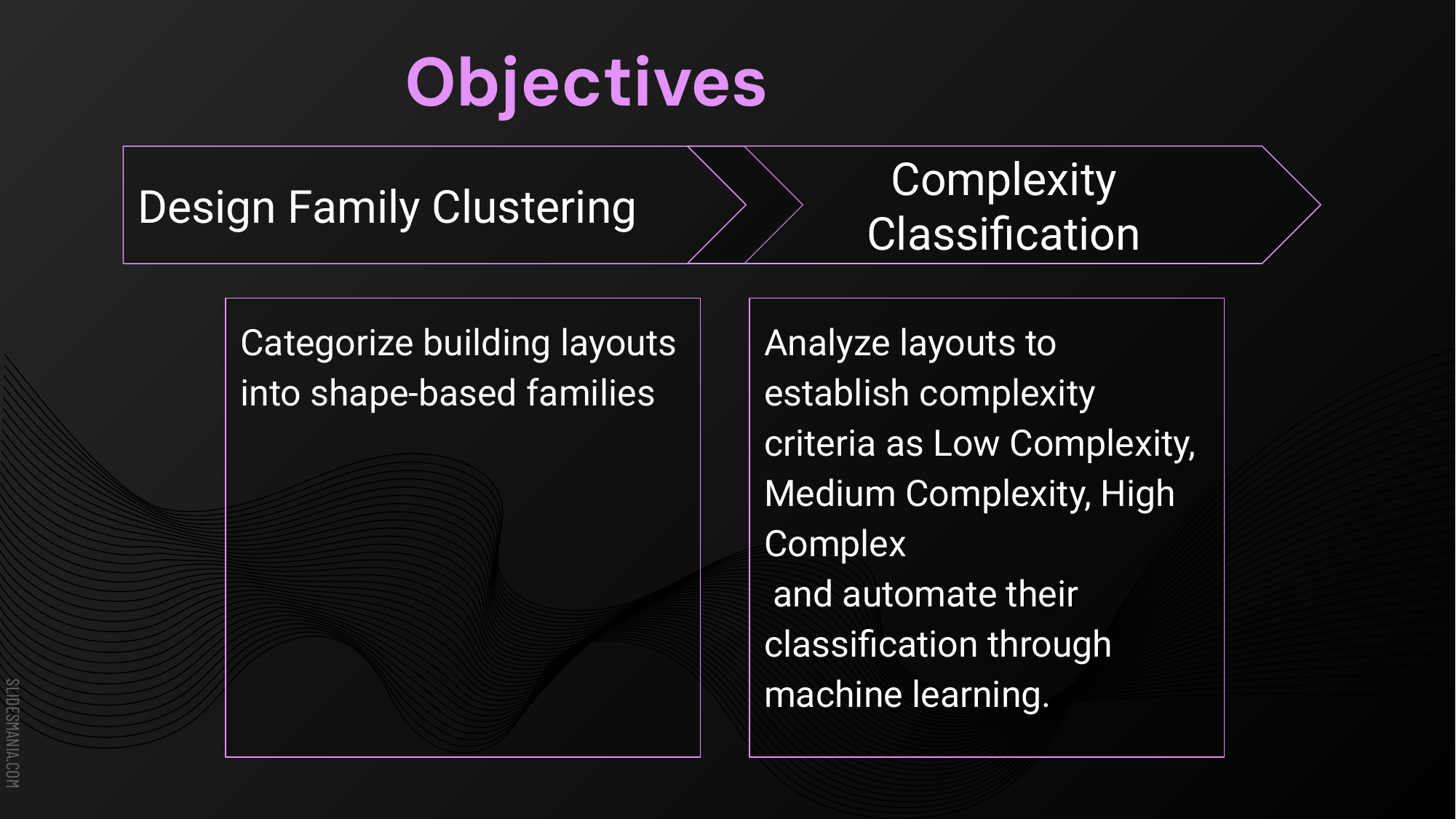

# Objectives
Complexity Classification
Analyze layouts to establish complexity criteria as Low Complexity, Medium Complexity, High
Complex
 and automate their classification through machine learning.
Design Family Clustering
Categorize building layouts into shape-based families